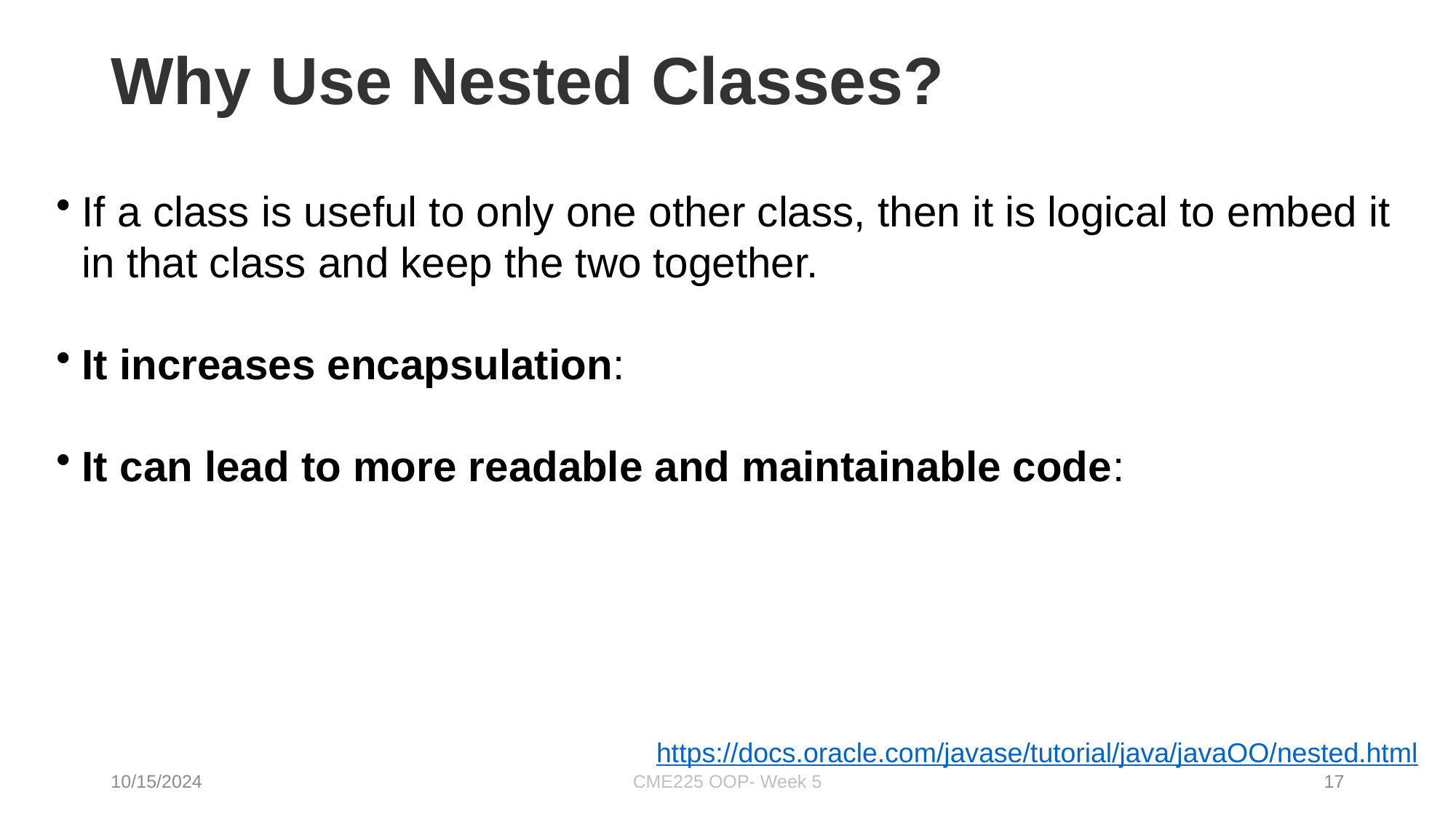

# Why Use Nested Classes?
If a class is useful to only one other class, then it is logical to embed it in that class and keep the two together.

It increases encapsulation:

It can lead to more readable and maintainable code:
https://docs.oracle.com/javase/tutorial/java/javaOO/nested.html
10/15/2024
CME225 OOP- Week 5
17